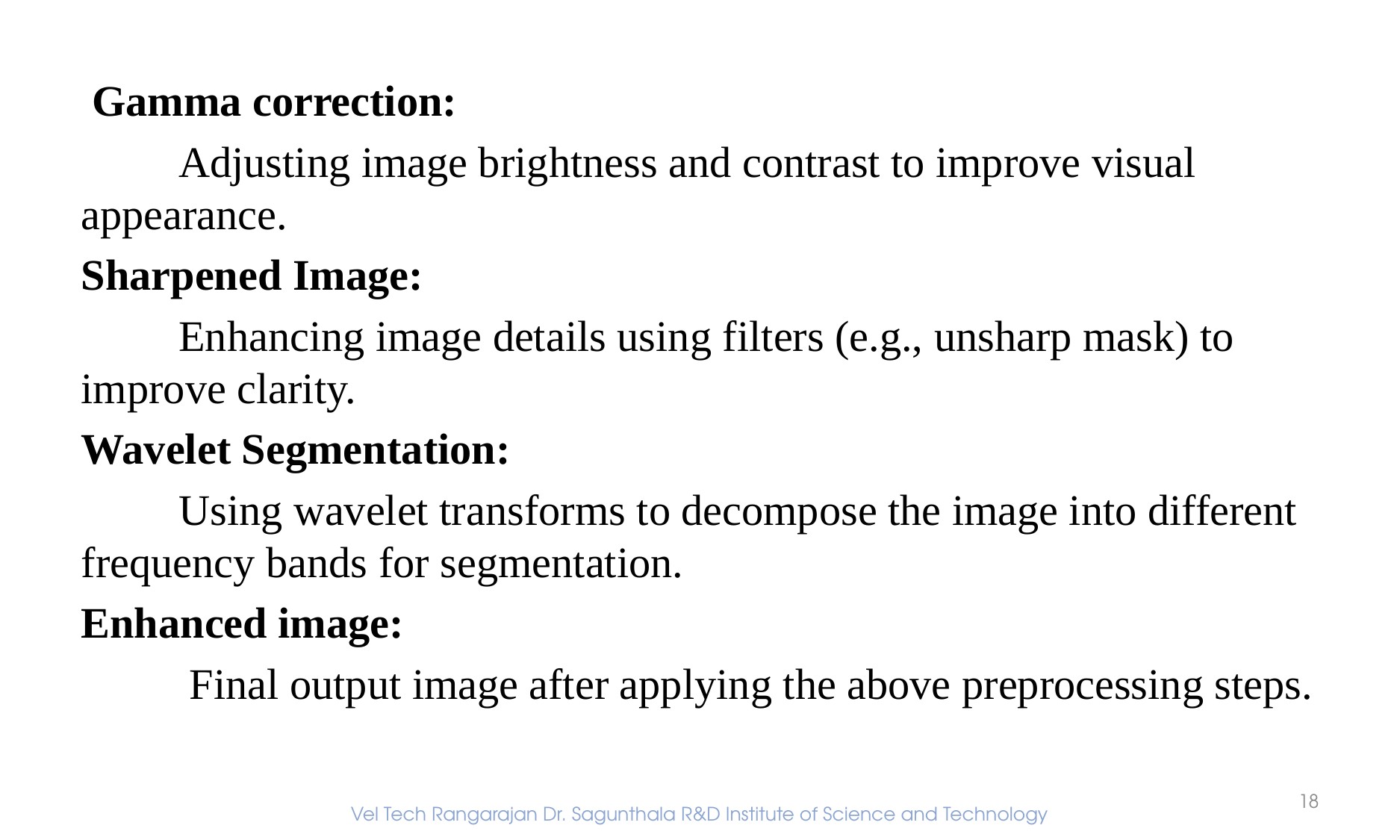

Gamma correction:
         Adjusting image brightness and contrast to improve visual appearance.
Sharpened Image:
         Enhancing image details using filters (e.g., unsharp mask) to improve clarity.
Wavelet Segmentation:
         Using wavelet transforms to decompose the image into different frequency bands for segmentation.
Enhanced image:
          Final output image after applying the above preprocessing steps.
18
Vel Tech Rangarajan Dr. Sagunthala R&D Institute of Science and Technology